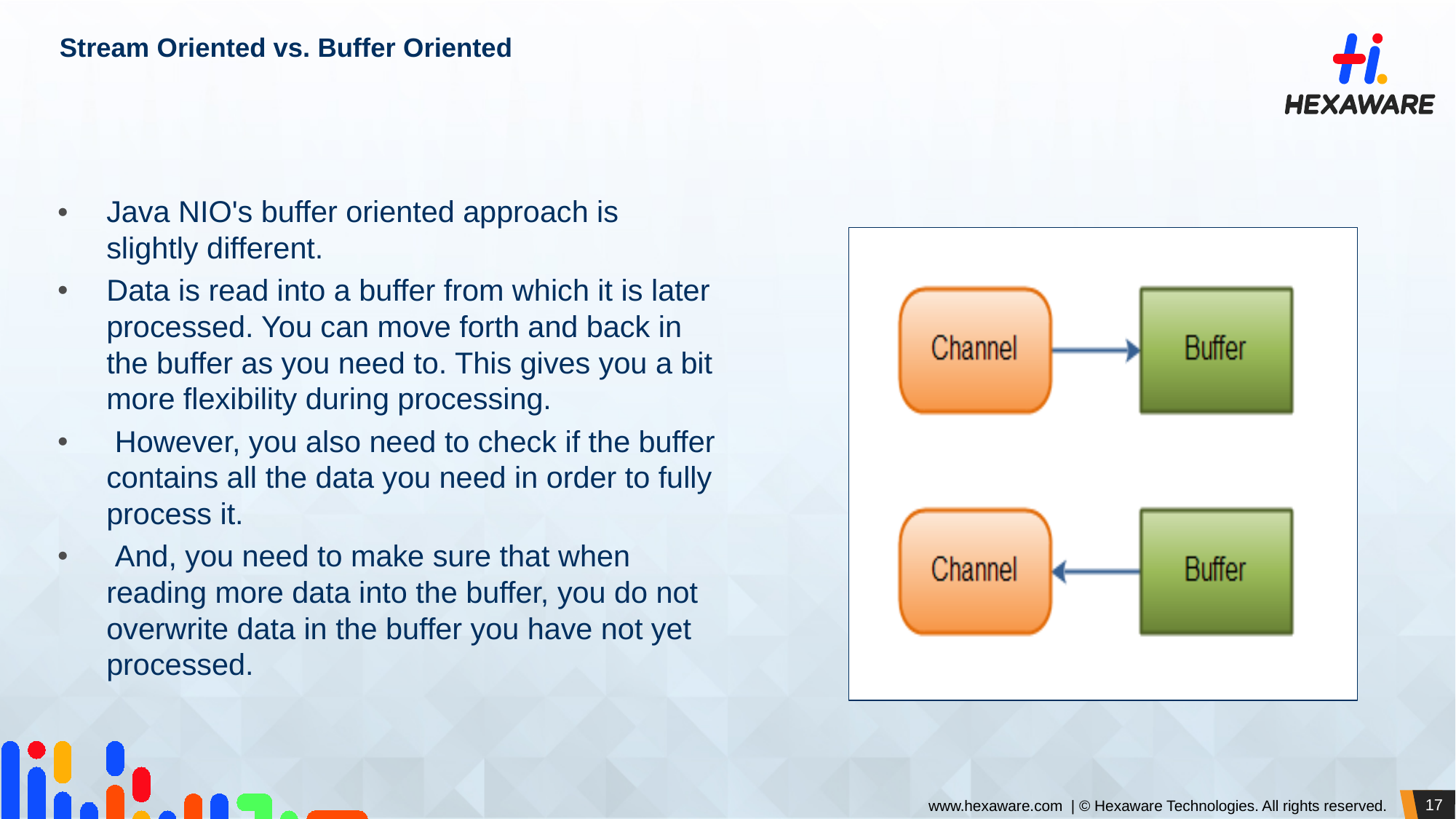

# Stream Oriented vs. Buffer Oriented
Java NIO's buffer oriented approach is slightly different.
Data is read into a buffer from which it is later processed. You can move forth and back in the buffer as you need to. This gives you a bit more flexibility during processing.
 However, you also need to check if the buffer contains all the data you need in order to fully process it.
 And, you need to make sure that when reading more data into the buffer, you do not overwrite data in the buffer you have not yet processed.